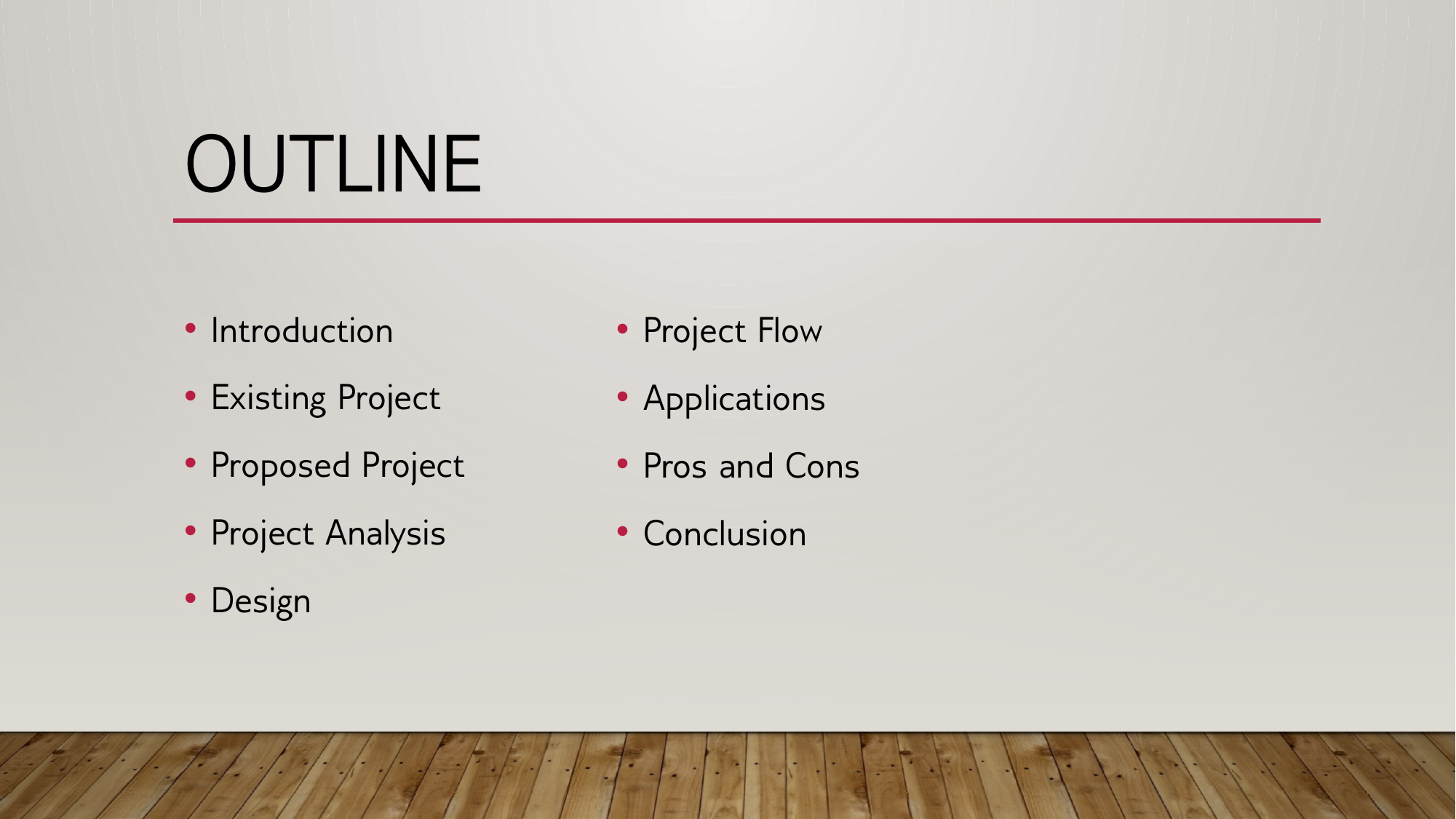

# OUTLINE
Introduction
Existing Project
Proposed Project
Project Analysis
Design

Project Flow
Applications
Pros and Cons
Conclusion